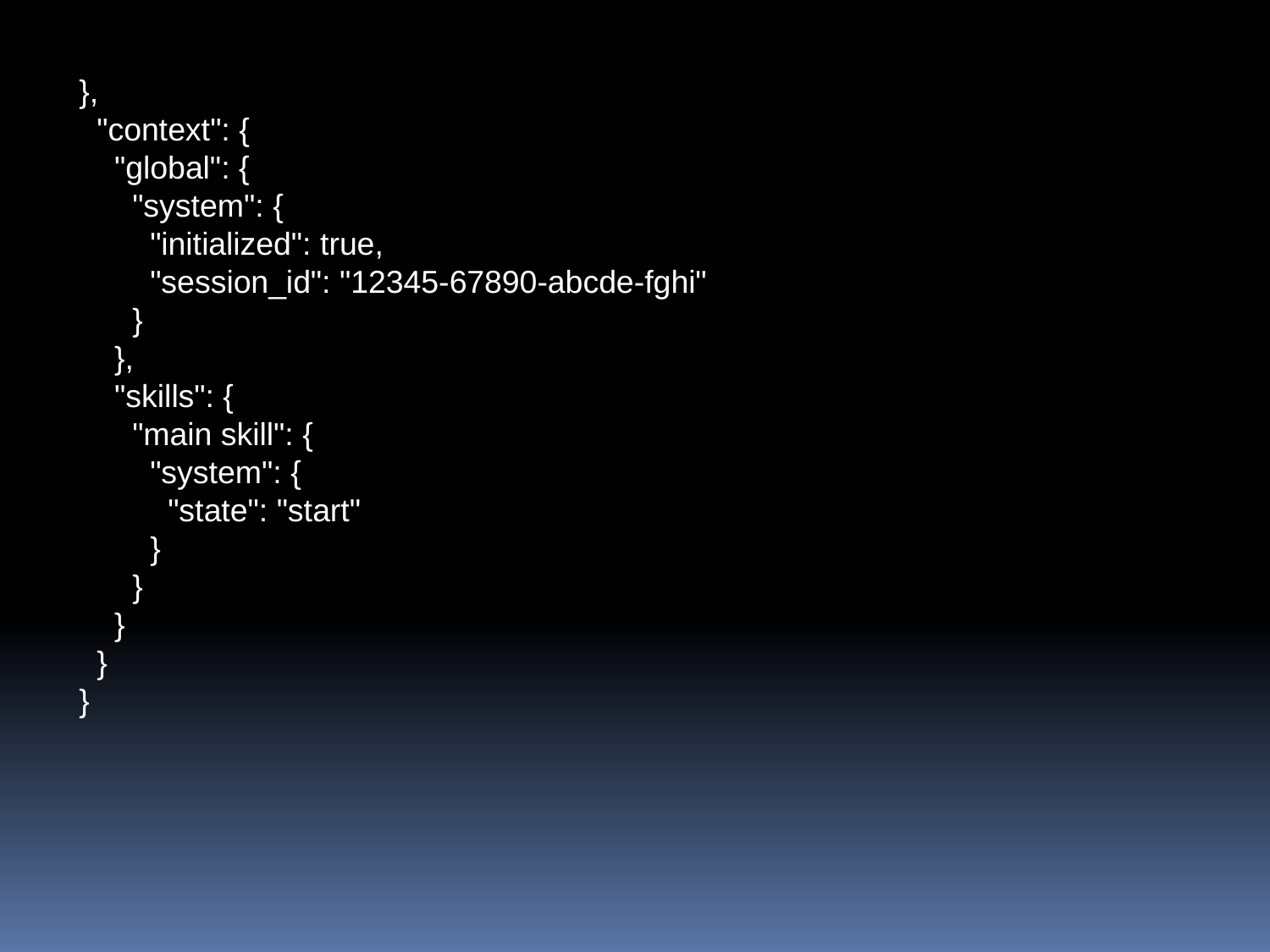

},
  "context": {
    "global": {
      "system": {
        "initialized": true,
        "session_id": "12345-67890-abcde-fghi"
      }
    },
    "skills": {
      "main skill": {
        "system": {
          "state": "start"
        }
      }
    }
  }
}